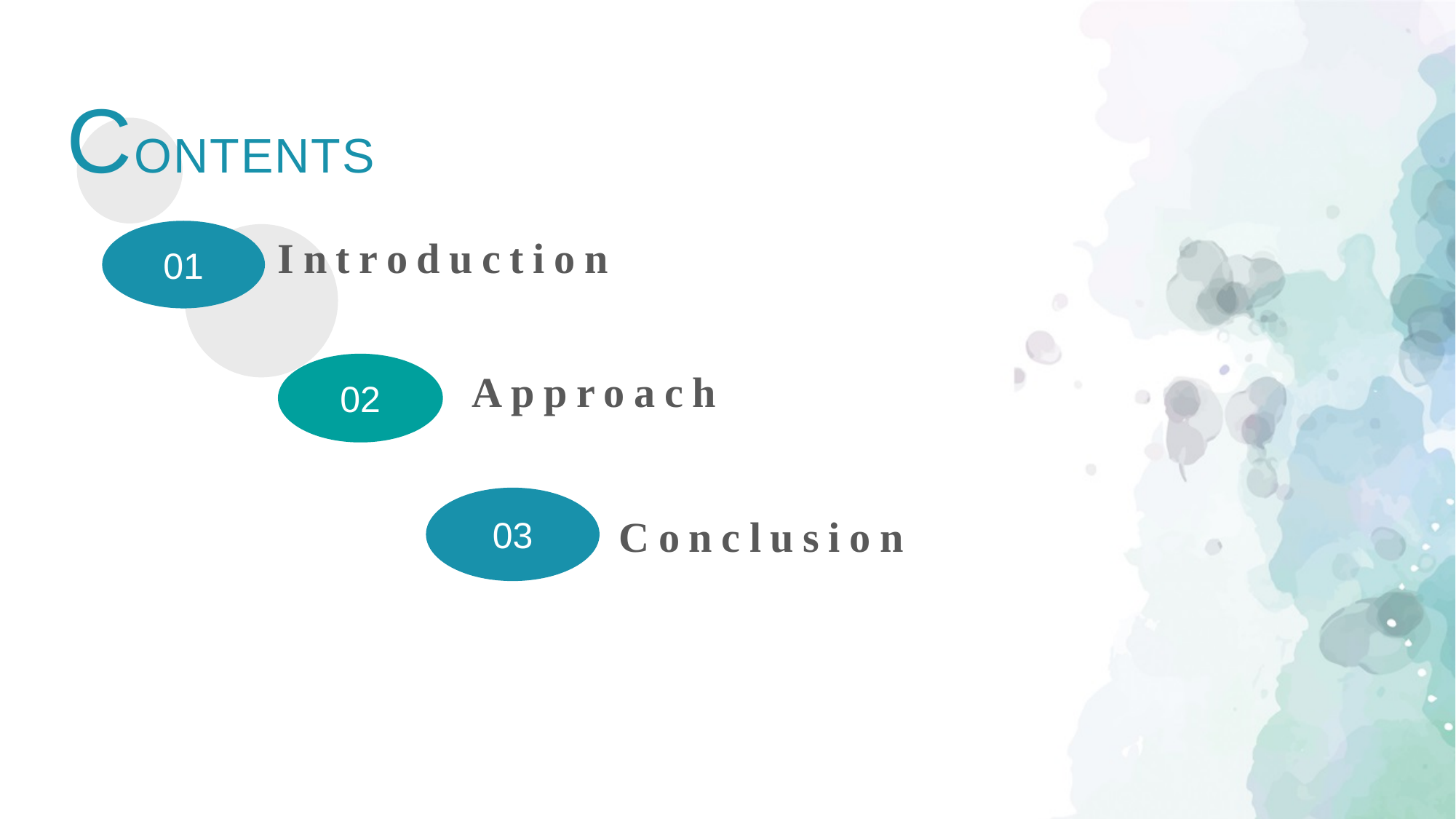

CONTENTS

Introduction
01
02
 Conclusion
03
  Approach